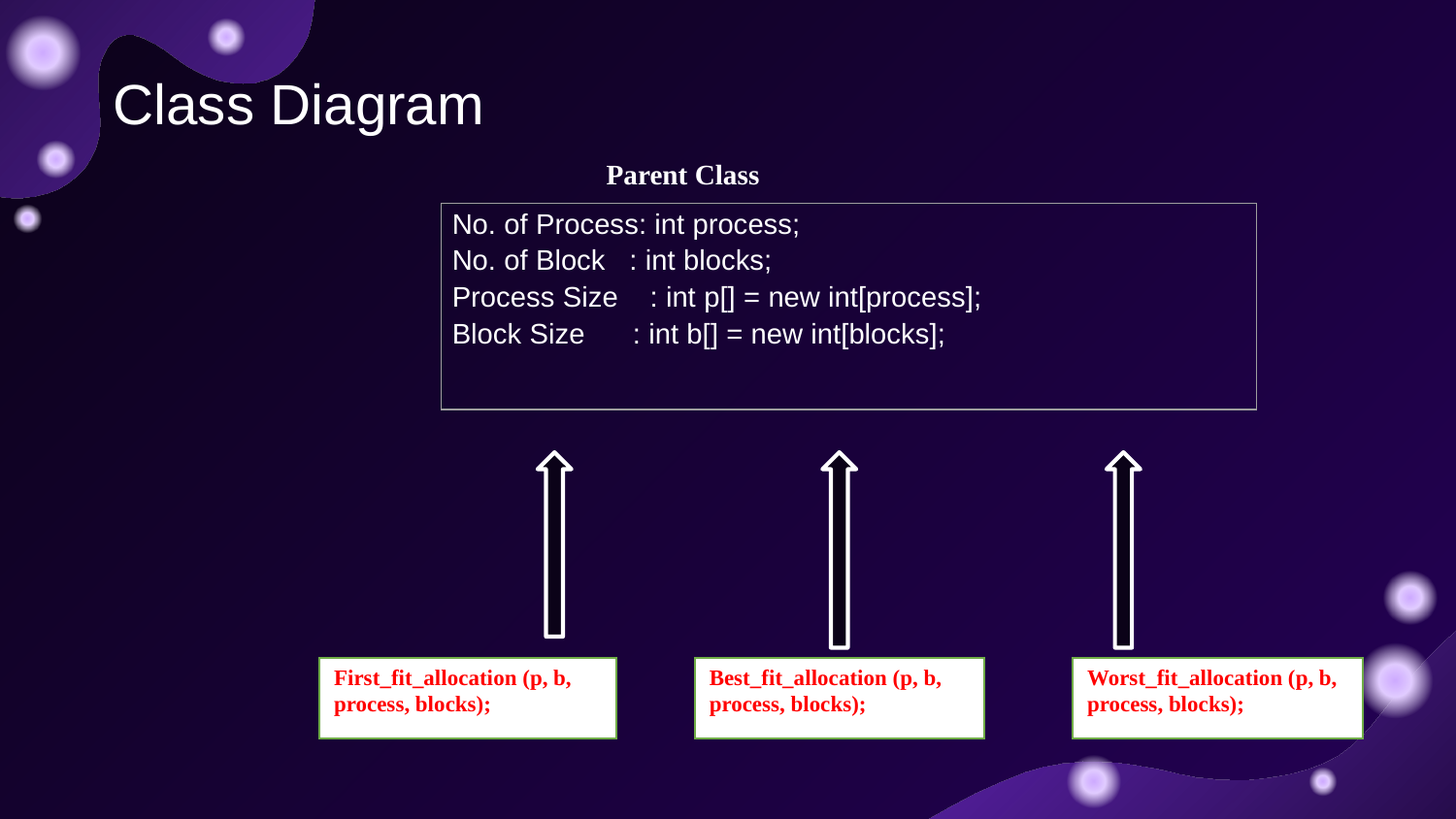

# Class Diagram
Parent Class

| No. of Process: int process; No. of Block : int blocks; Process Size : int p[] = new int[process]; Block Size : int b[] = new int[blocks]; |
| --- |

First_fit_allocation (p, b, process, blocks);

Best_fit_allocation (p, b, process, blocks);

Worst_fit_allocation (p, b, process, blocks);